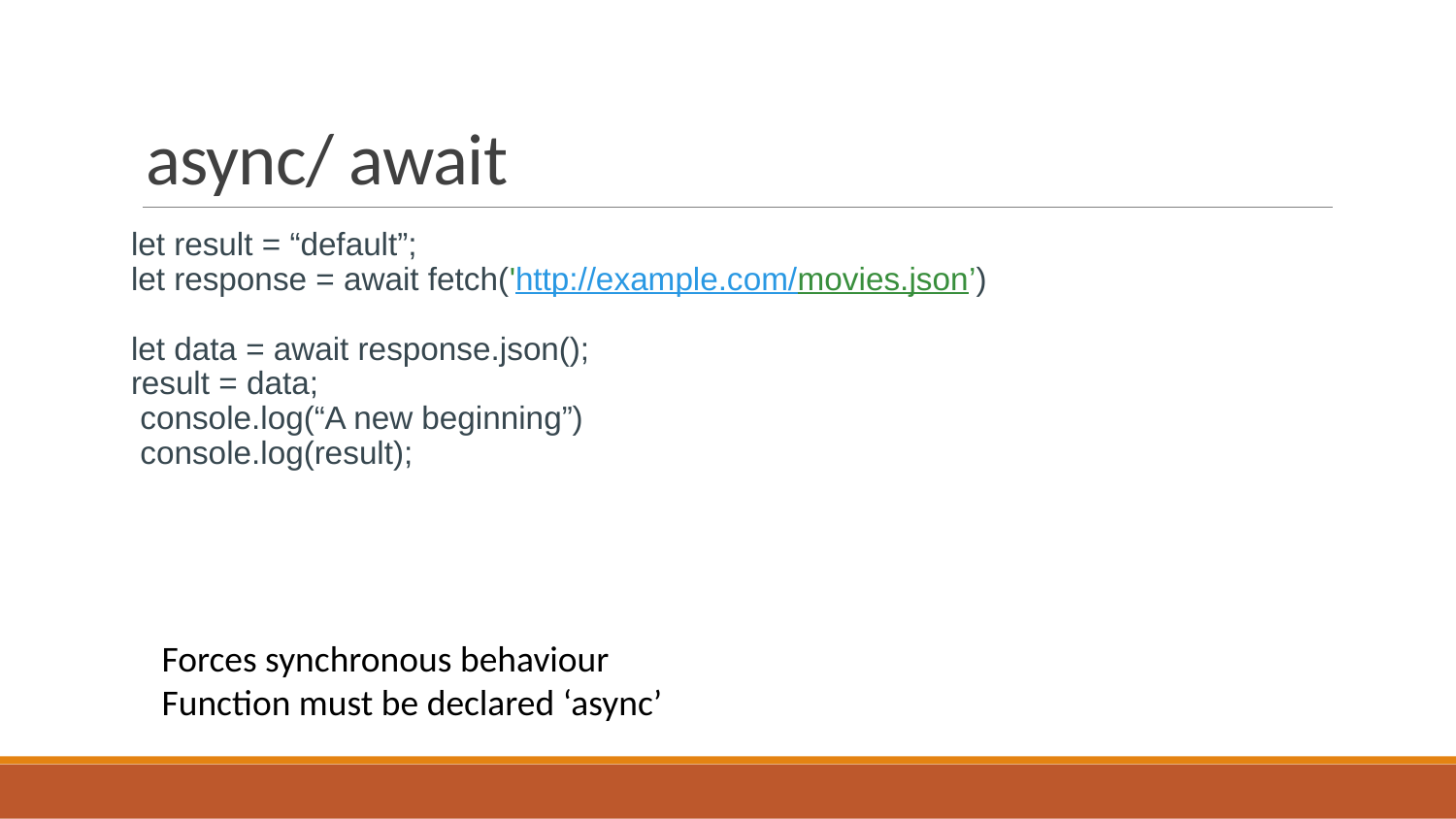

# async/ await
let result = “default”;
let response = await fetch('http://example.com/movies.json’)
let data = await response.json();
result = data;
 console.log(“A new beginning”)
 console.log(result);

Forces synchronous behaviour
Function must be declared ‘async’